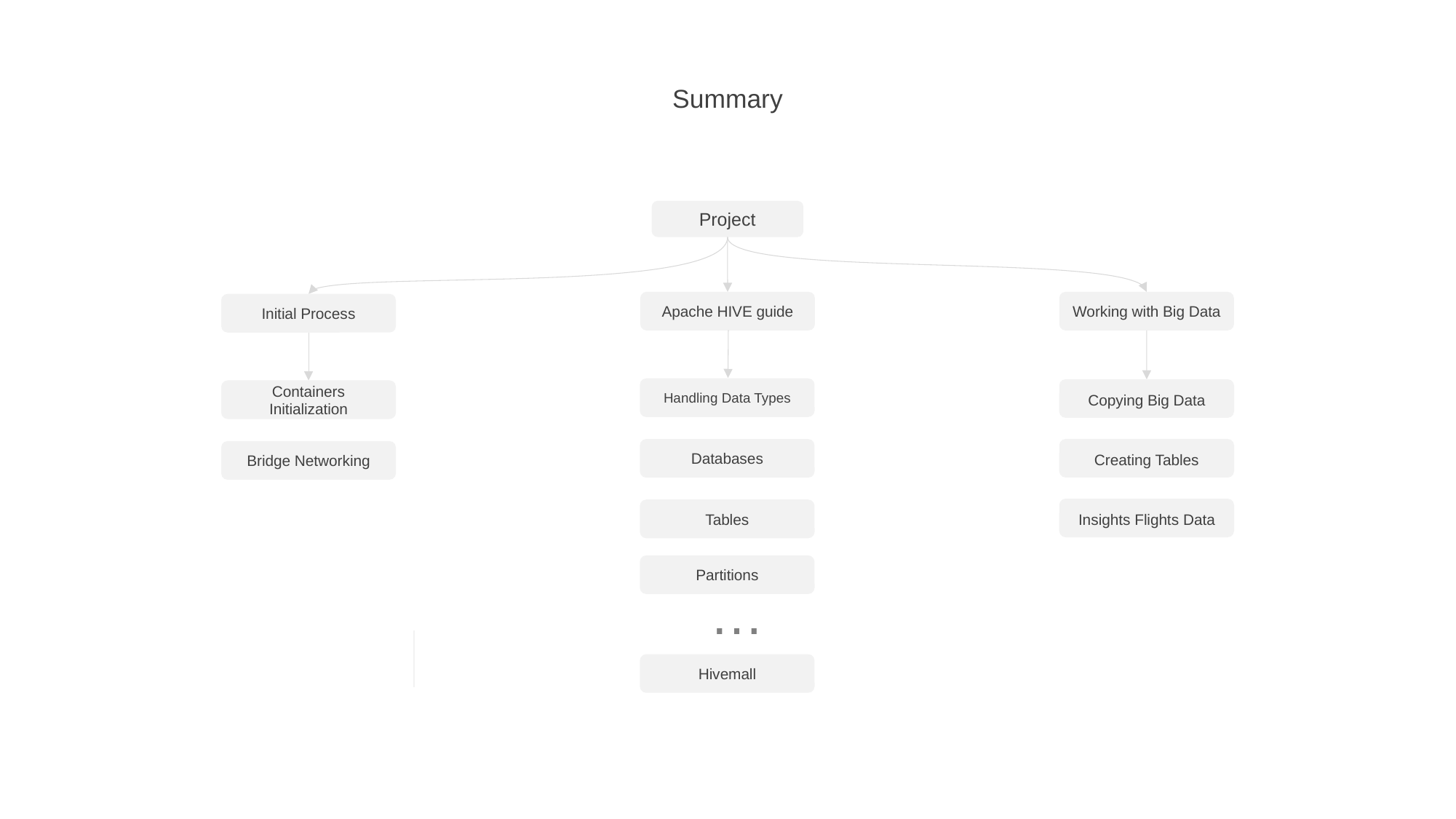

Summary
Project
Apache HIVE guide
Working with Big Data
Initial Process
Handling Data Types
Copying Big Data
Containers Initialization
Creating Tables
Databases
Bridge Networking

Insights Flights Data
Tables
Partitions
…
Hivemall